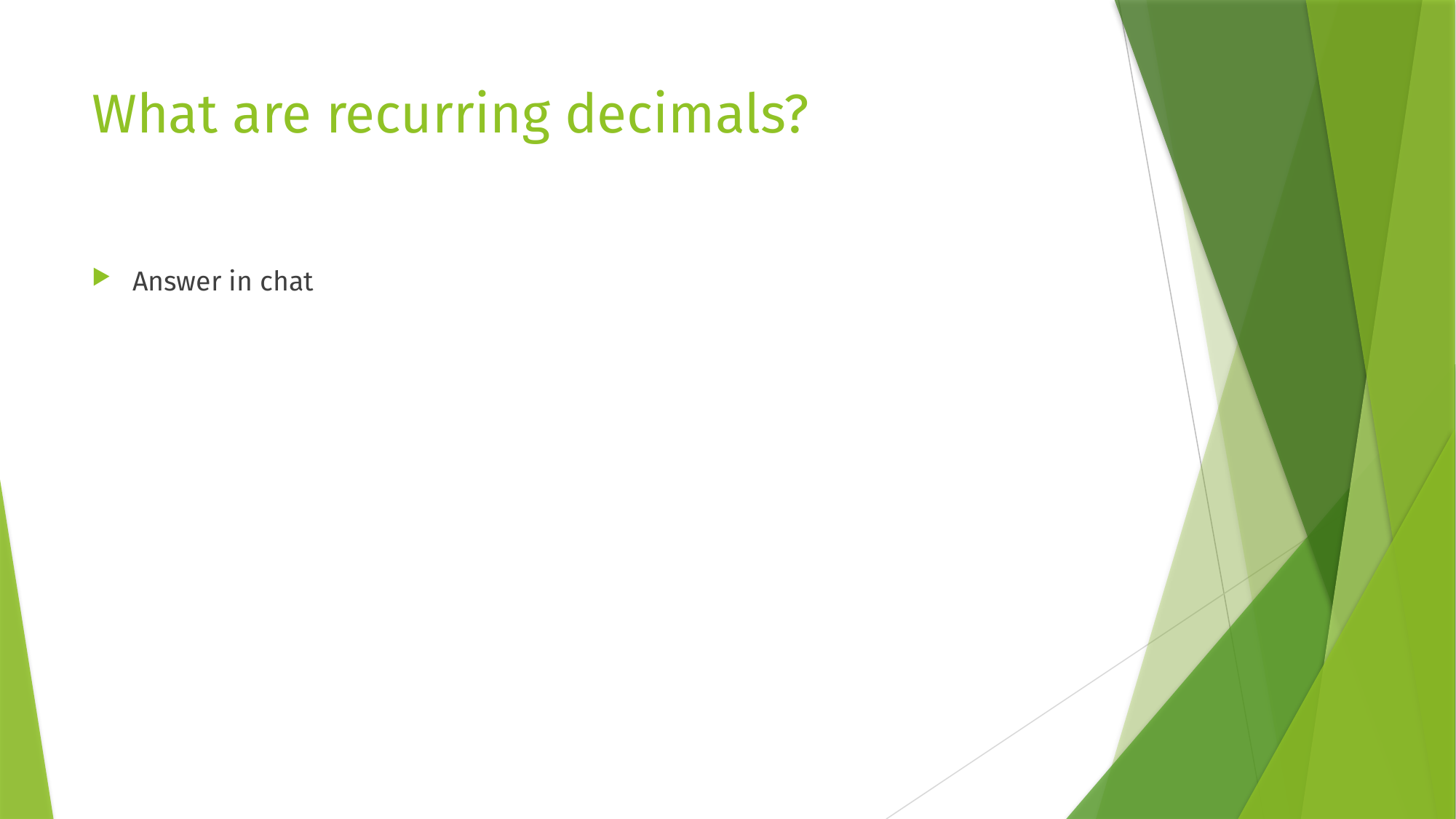

# What are recurring decimals?
Answer in chat